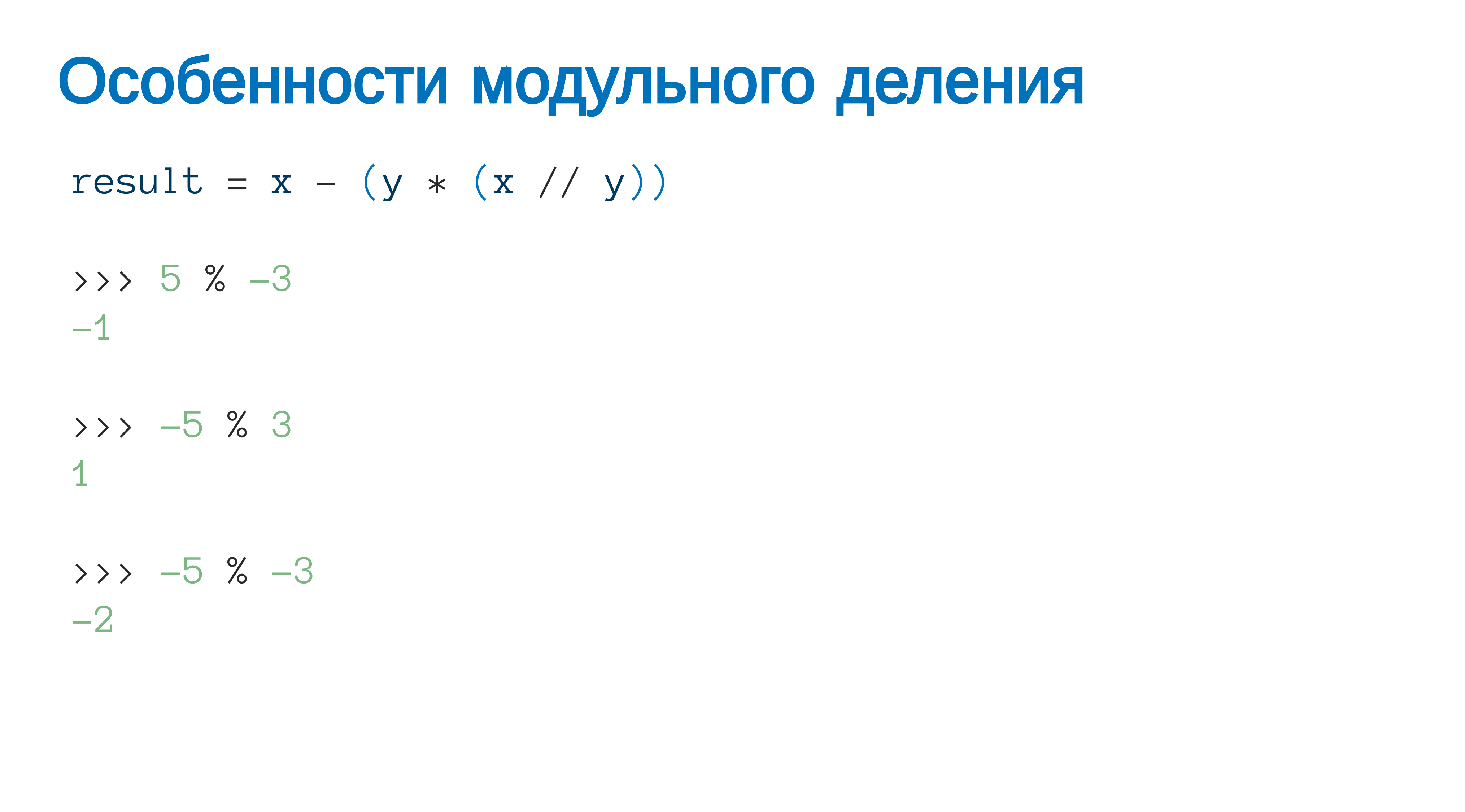

# Особенности модульного деления
result = x - (y * (x // y))

>>> 5 % -3
-1

>>> -5 % 3
1

>>> -5 % -3
-2
33